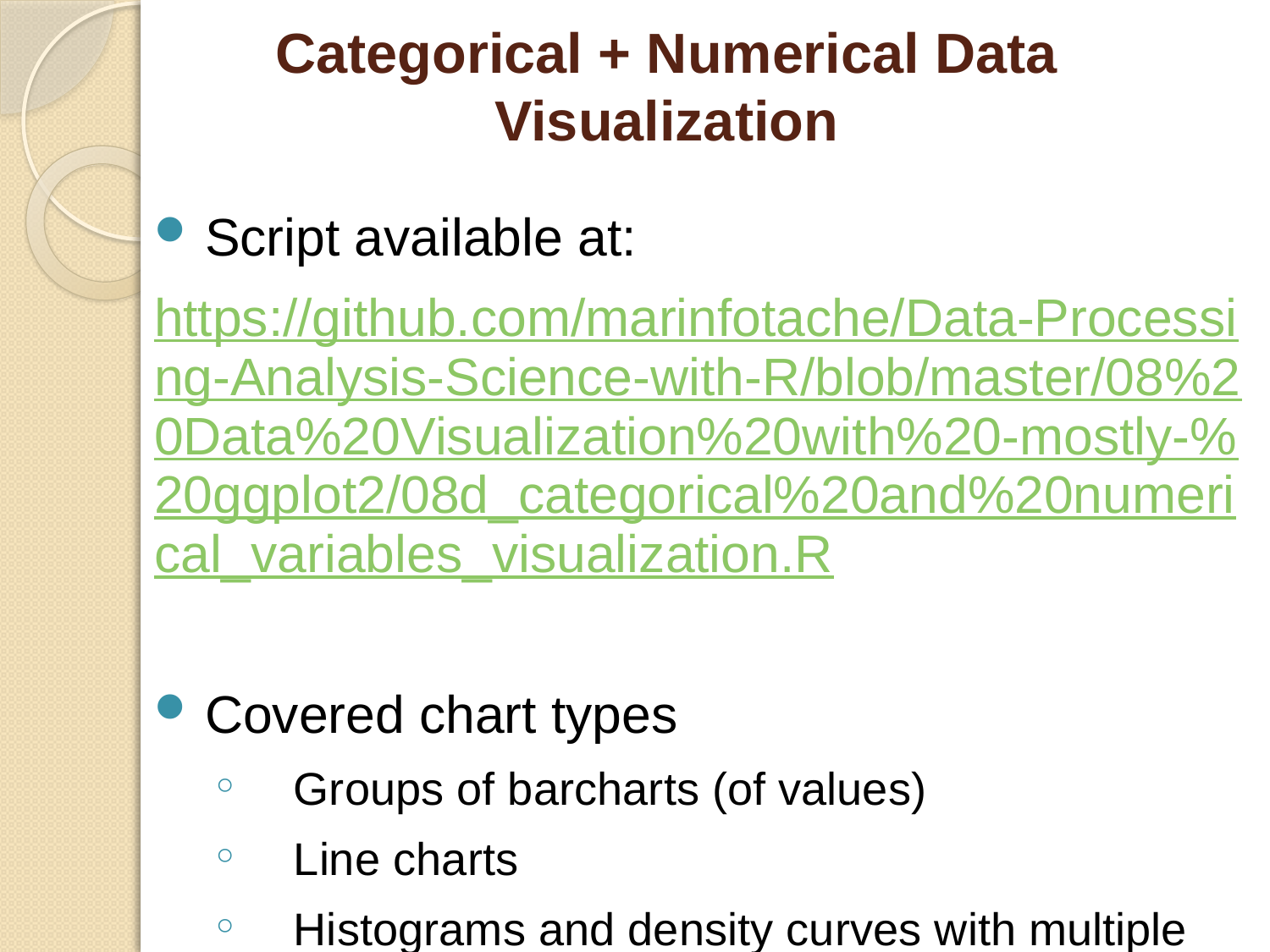

# Categorical + Numerical Data Visualization
Script available at:
https://github.com/marinfotache/Data-Processing-Analysis-Science-with-R/blob/master/08%20Data%20Visualization%20with%20-mostly-%20ggplot2/08d_categorical%20and%20numerical_variables_visualization.R

Covered chart types
Groups of barcharts (of values)
Line charts
Histograms and density curves with multiple groups
Boxplot with multiple groups
Scatter plots with multiple groups